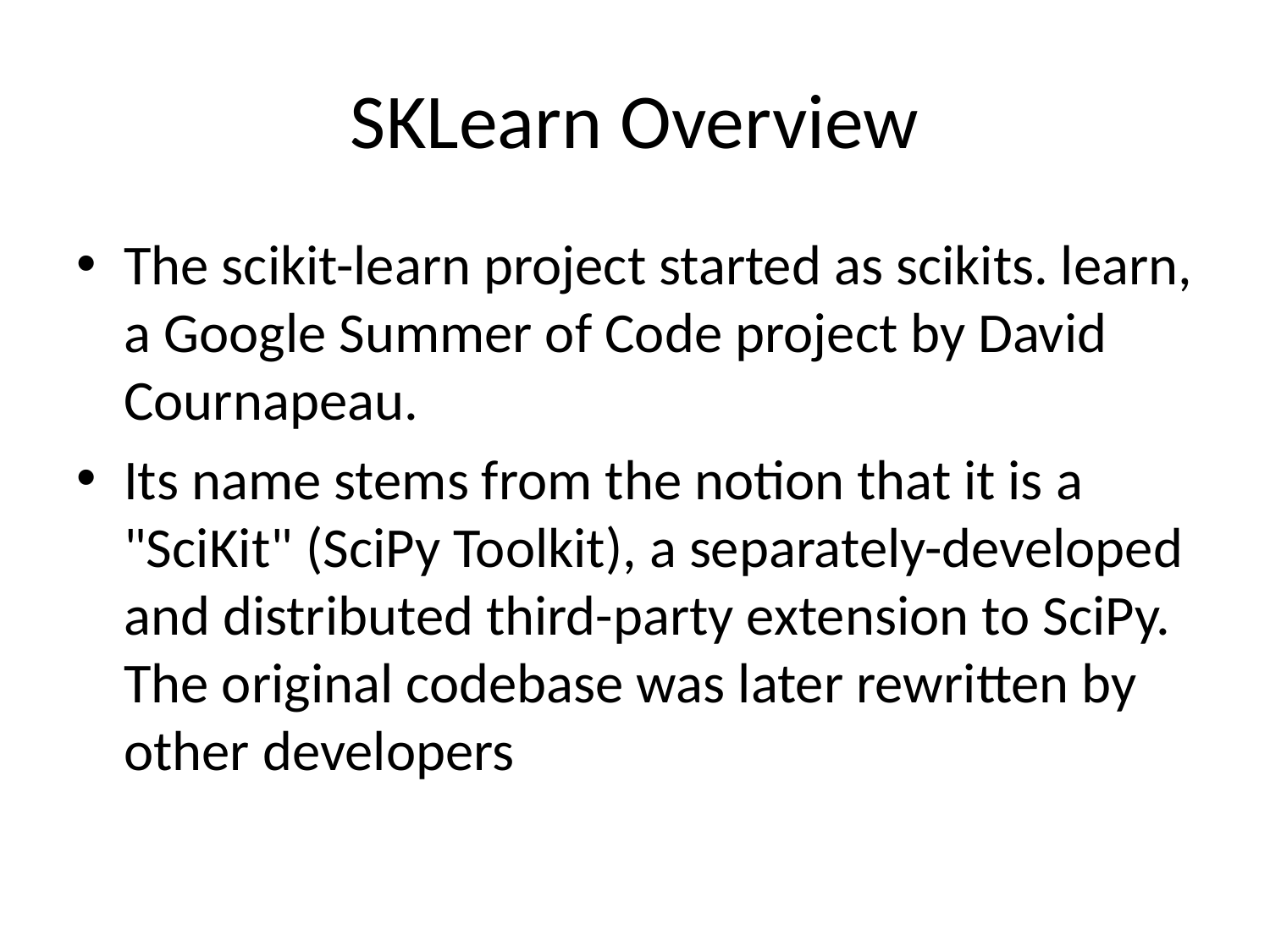

# SKLearn Overview
The scikit-learn project started as scikits. learn, a Google Summer of Code project by David Cournapeau.
Its name stems from the notion that it is a "SciKit" (SciPy Toolkit), a separately-developed and distributed third-party extension to SciPy. The original codebase was later rewritten by other developers